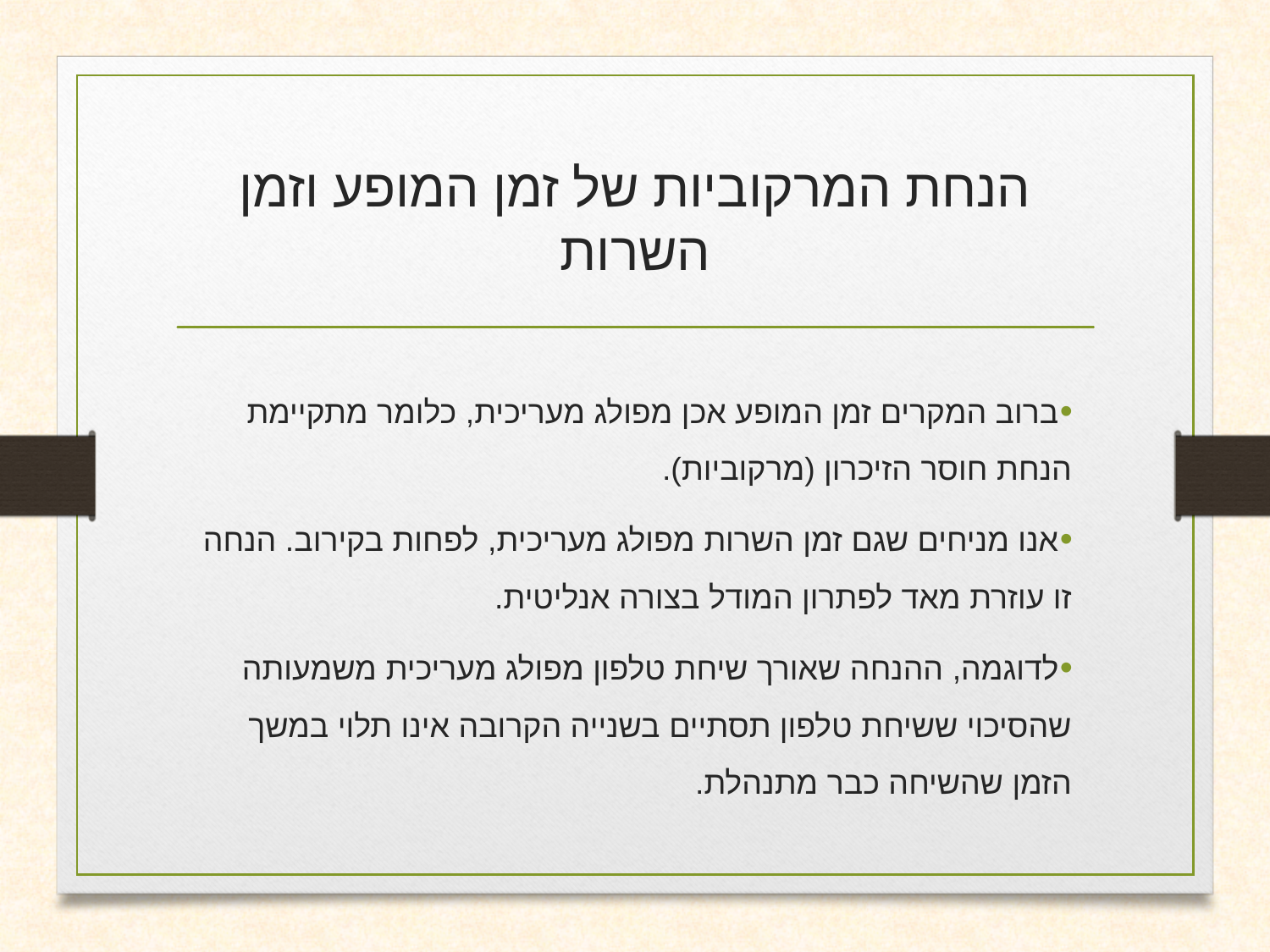

# הנחת המרקוביות של זמן המופע וזמן השרות
ברוב המקרים זמן המופע אכן מפולג מעריכית, כלומר מתקיימת הנחת חוסר הזיכרון (מרקוביות).
אנו מניחים שגם זמן השרות מפולג מעריכית, לפחות בקירוב. הנחה זו עוזרת מאד לפתרון המודל בצורה אנליטית.
לדוגמה, ההנחה שאורך שיחת טלפון מפולג מעריכית משמעותה שהסיכוי ששיחת טלפון תסתיים בשנייה הקרובה אינו תלוי במשך הזמן שהשיחה כבר מתנהלת.